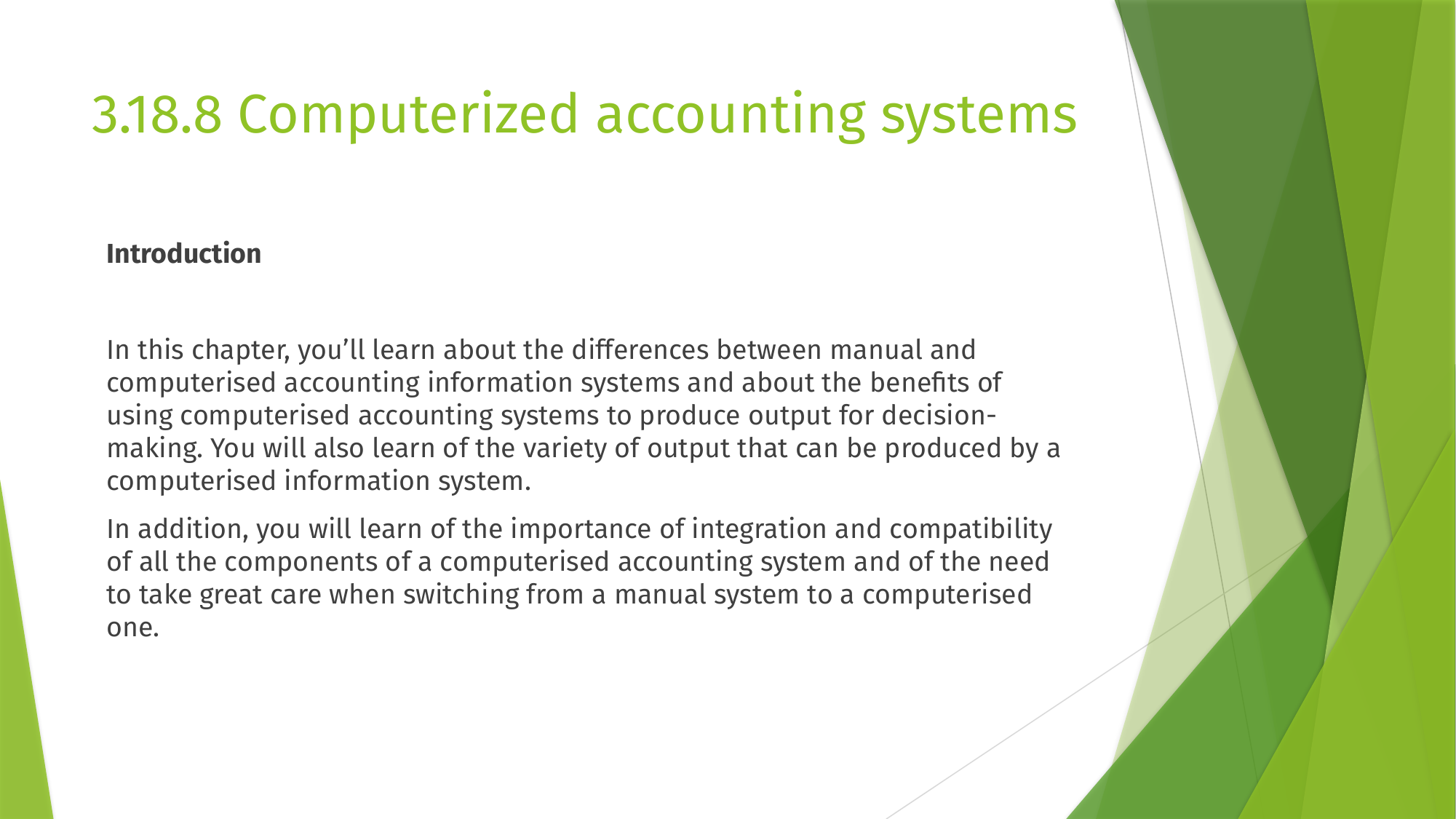

# 3.18.8 Computerized accounting systems
Introduction

In this chapter, you’ll learn about the differences between manual and computerised accounting information systems and about the benefits of using computerised accounting systems to produce output for decision-making. You will also learn of the variety of output that can be produced by a computerised information system.
In addition, you will learn of the importance of integration and compatibility of all the components of a computerised accounting system and of the need to take great care when switching from a manual system to a computerised one.